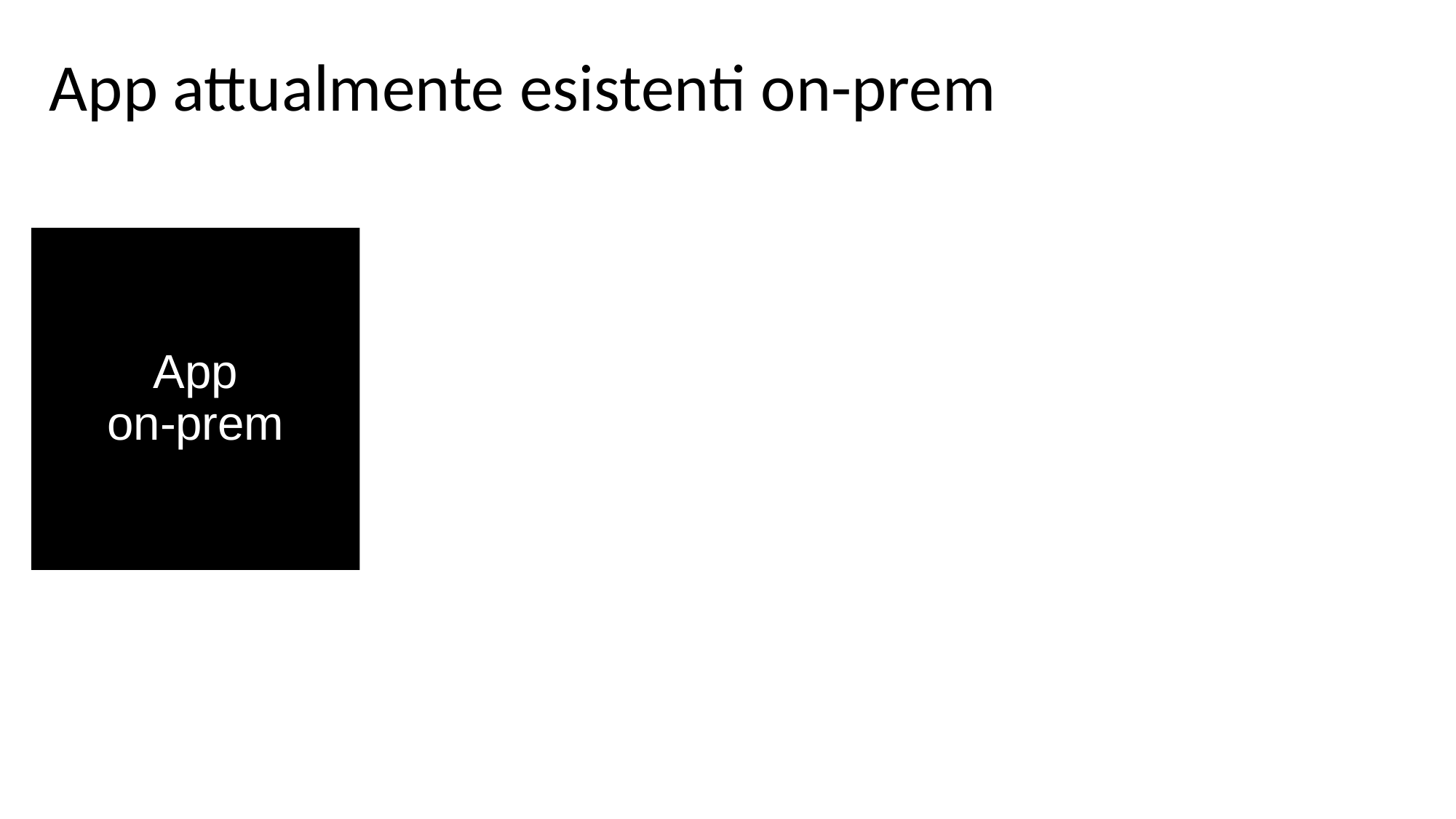

# App attualmente esistenti on-prem
App
on-prem